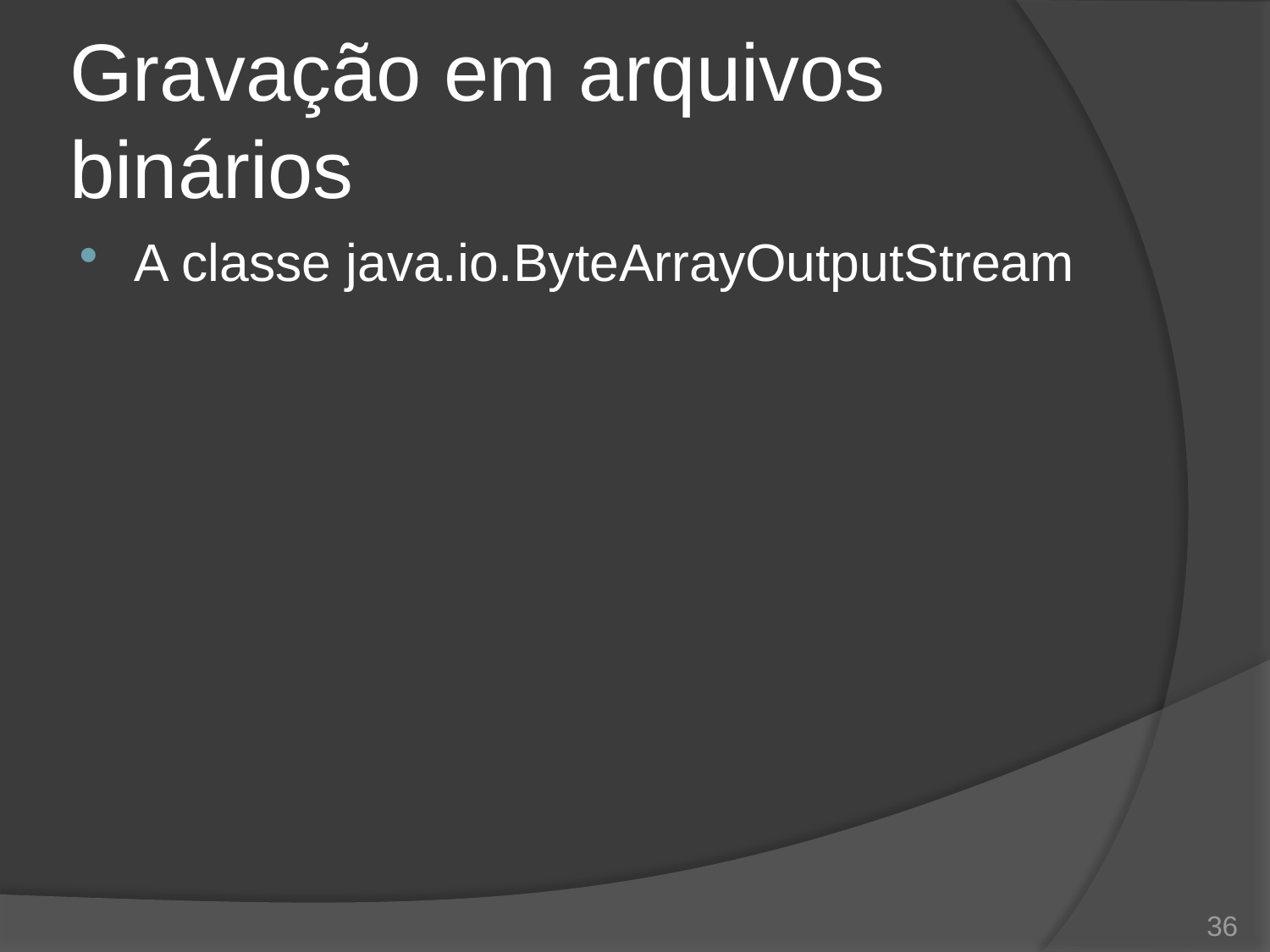

# Gravação em arquivos binários
A classe java.io.ByteArrayOutputStream
36